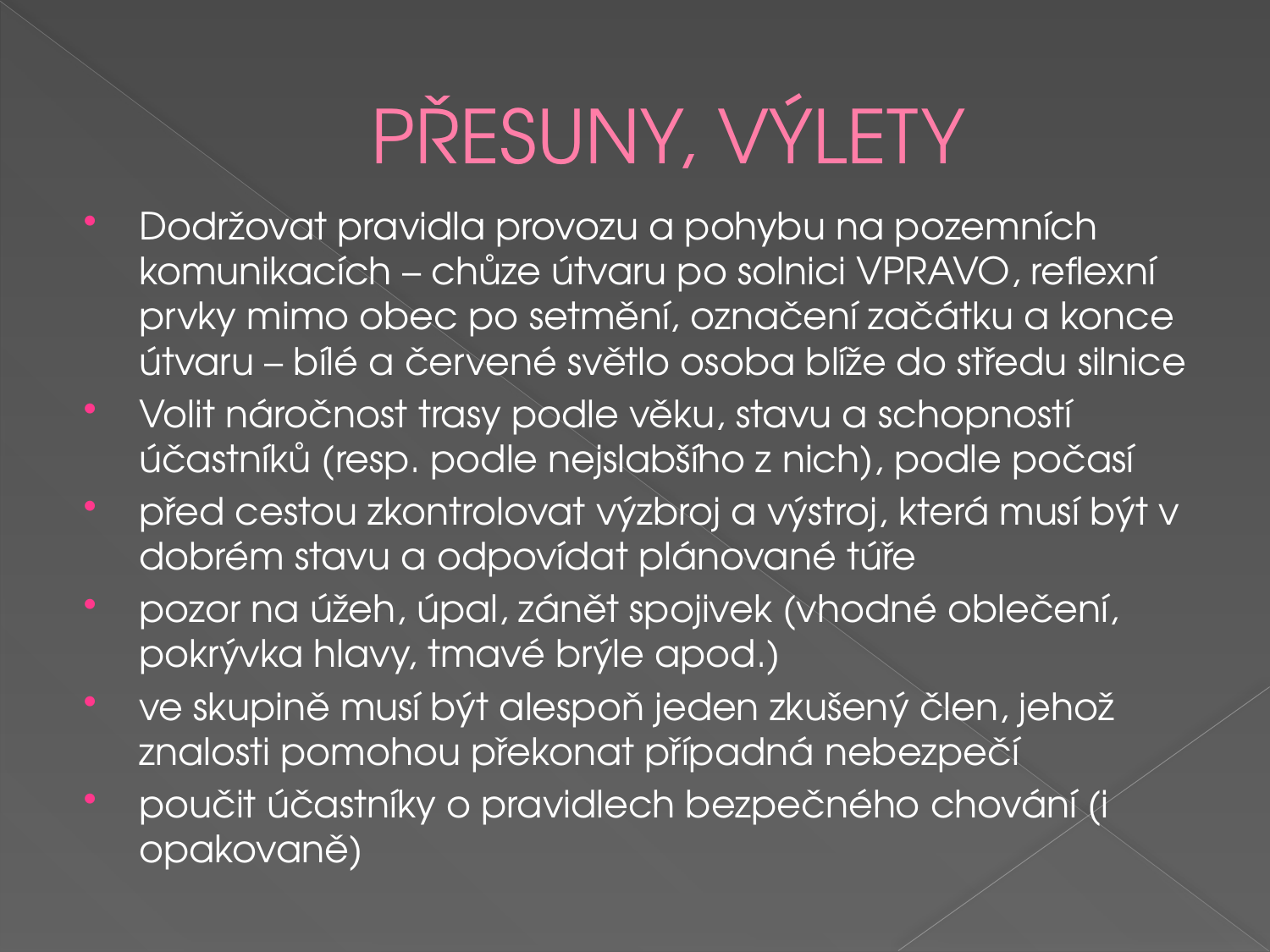

# PŘESUNY, VÝLETY
Dodržovat pravidla provozu a pohybu na pozemních komunikacích – chůze útvaru po solnici VPRAVO, reflexní prvky mimo obec po setmění, označení začátku a konce útvaru – bílé a červené světlo osoba blíže do středu silnice
Volit náročnost trasy podle věku, stavu a schopností účastníků (resp. podle nejslabšího z nich), podle počasí
před cestou zkontrolovat výzbroj a výstroj, která musí být v dobrém stavu a odpovídat plánované túře
pozor na úžeh, úpal, zánět spojivek (vhodné oblečení, pokrývka hlavy, tmavé brýle apod.)
ve skupině musí být alespoň jeden zkušený člen, jehož znalosti pomohou překonat případná nebezpečí
poučit účastníky o pravidlech bezpečného chování (i opakovaně)